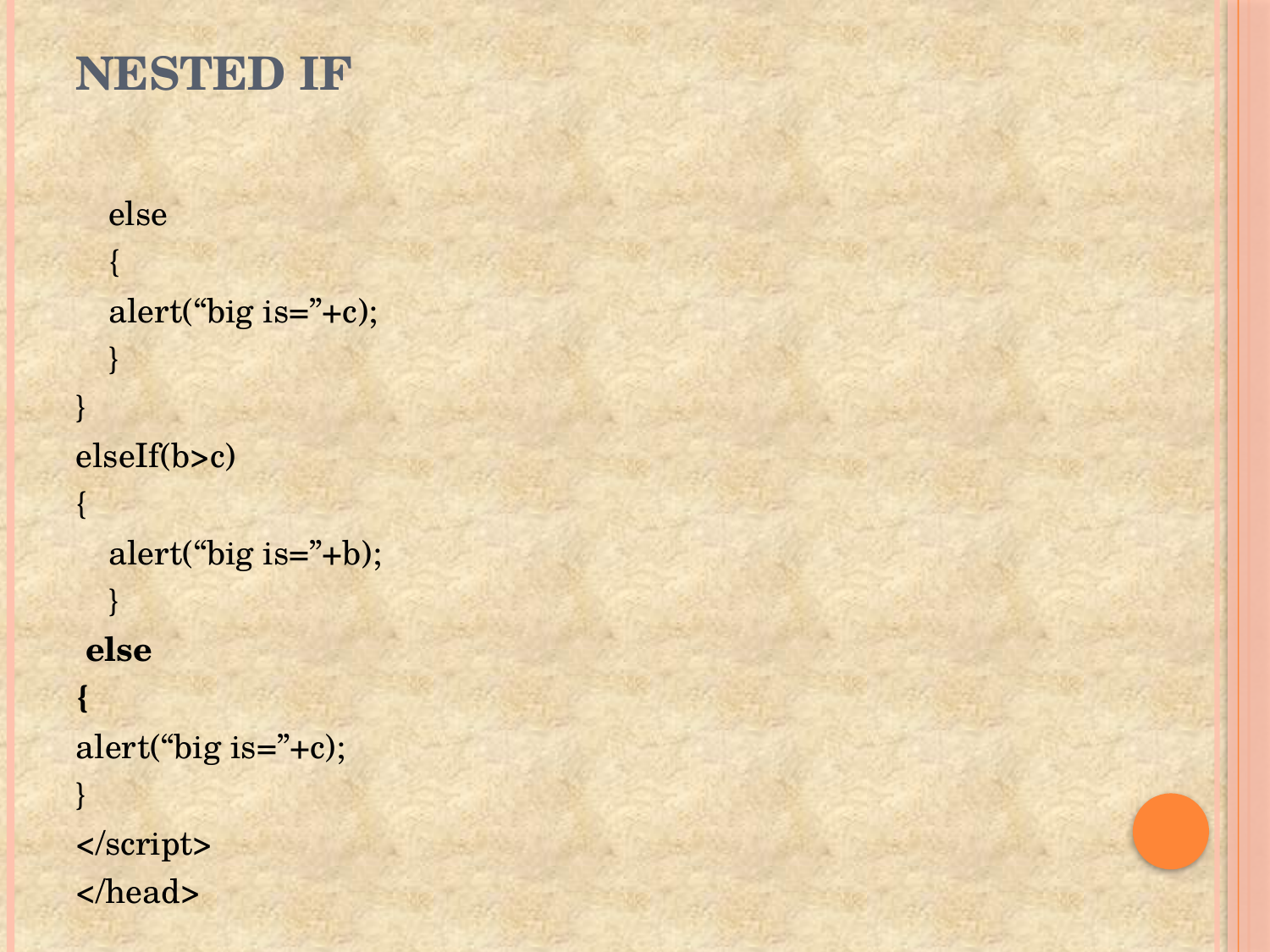

# Nested if

		else
		{
			alert(“big is=”+c);
		}
}
elseIf(b>c)
{
			alert(“big is=”+b);
	}
 else
{
alert(“big is=”+c);
}
</script>
</head>